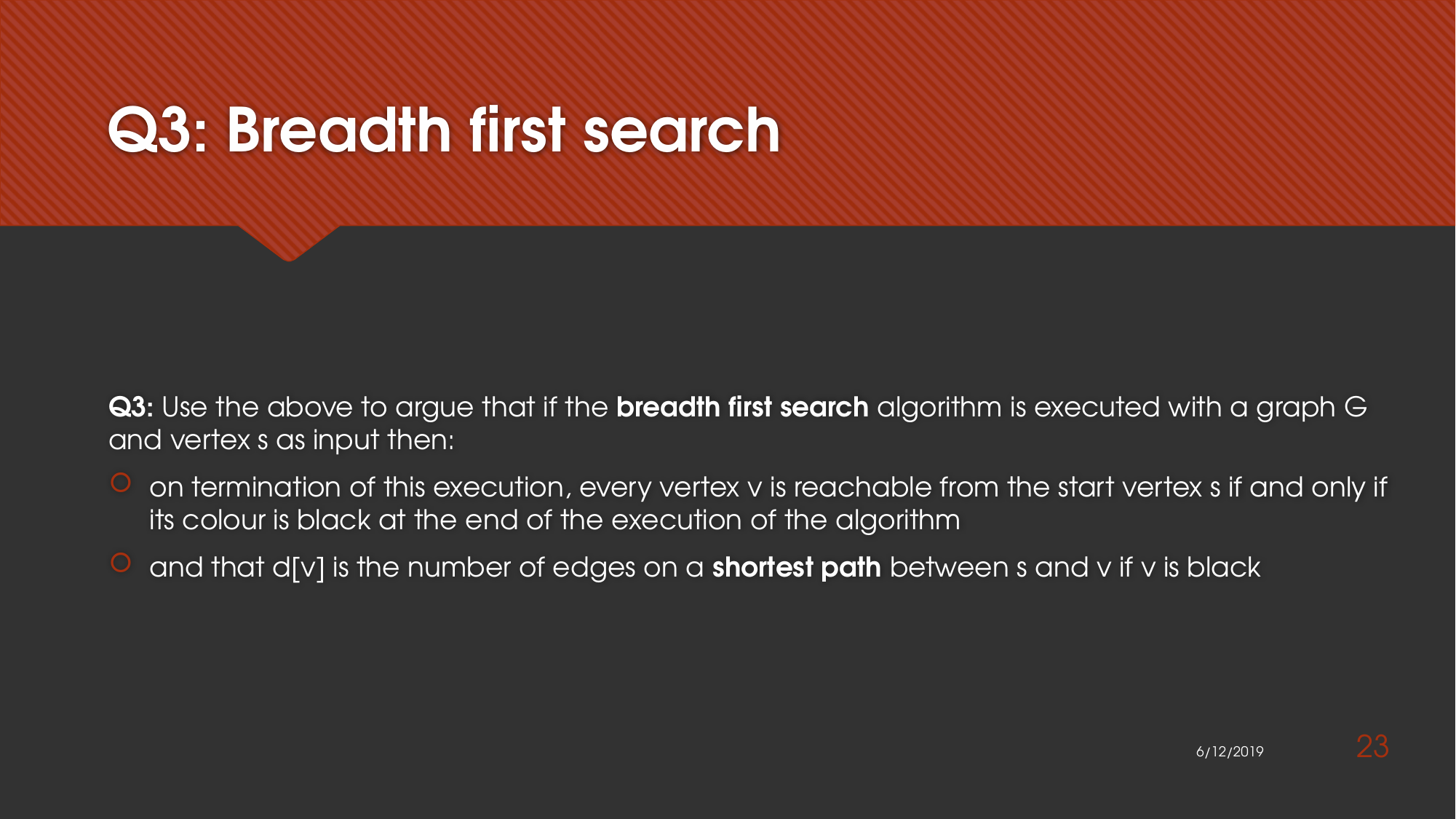

# Q3: Breadth first search
Q3: Use the above to argue that if the breadth first search algorithm is executed with a graph G and vertex s as input then:
on termination of this execution, every vertex v is reachable from the start vertex s if and only if its colour is black at the end of the execution of the algorithm
and that d[v] is the number of edges on a shortest path between s and v if v is black
23
6/12/2019